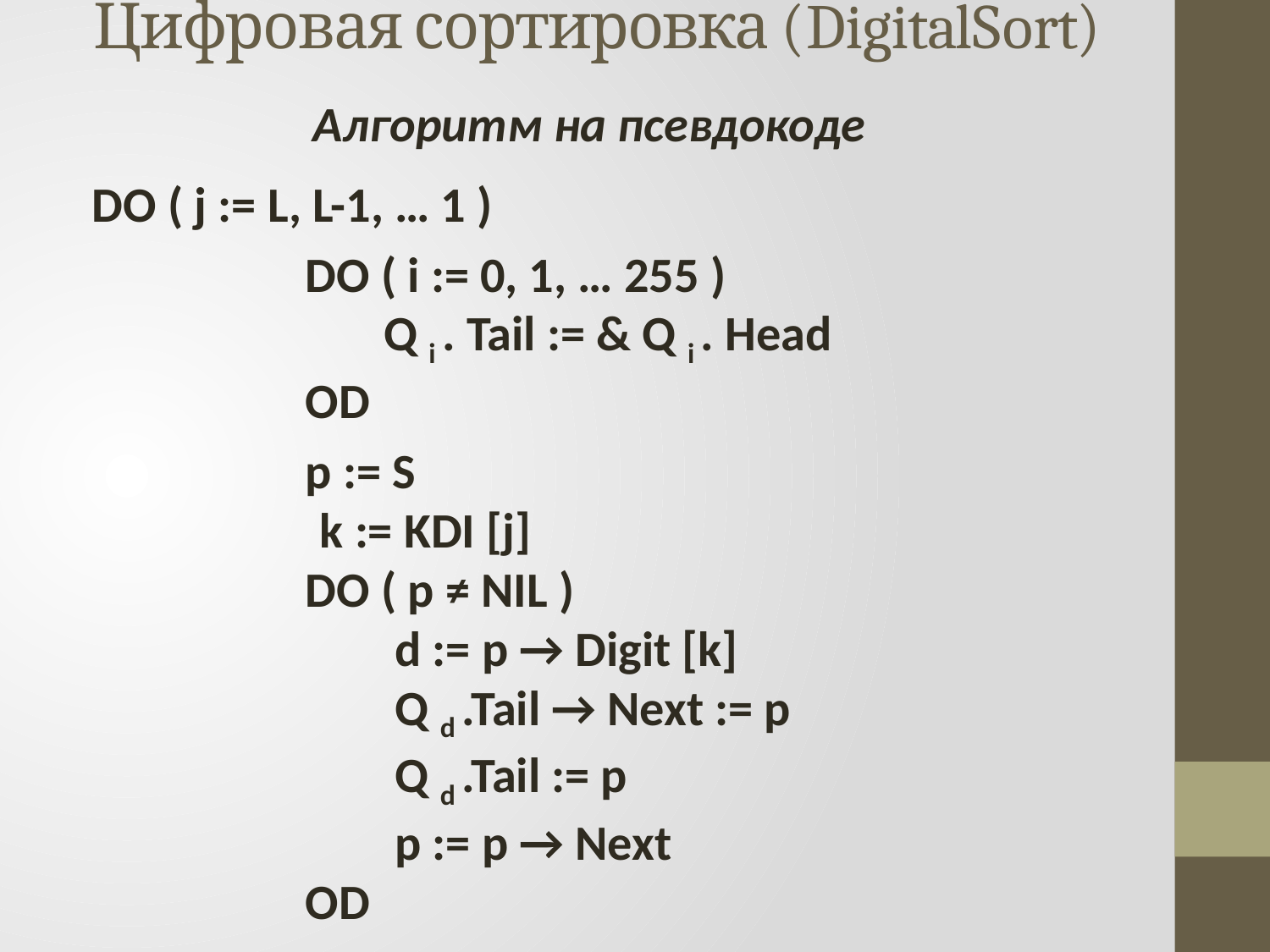

Цифровая сортировка (DigitalSort)
Алгоритм на псевдокоде
DO ( j := L, L-1, … 1 )
                   DO ( i := 0, 1, … 255 )
                          Q i . Tail := & Q i . Head
                   OD
                   p := S
	         k := KDI [j]
                   DO ( p ≠ NIL )
                           d := p → Digit [k]
                           Q d .Tail → Next := p
                           Q d .Tail := p
                           p := p → Next
                   OD